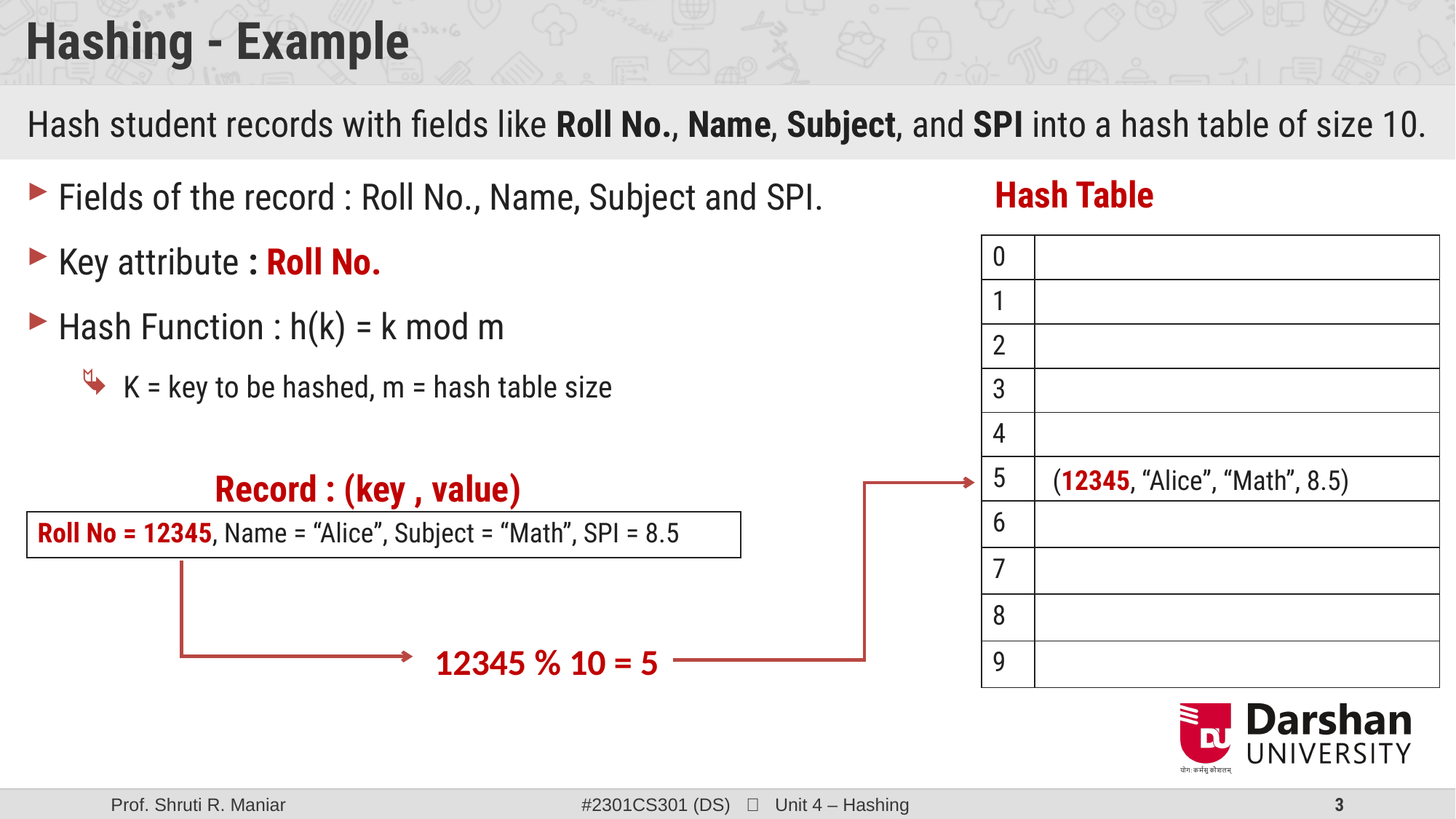

# Hashing - Example
Hash student records with fields like Roll No., Name, Subject, and SPI into a hash table of size 10.

Fields of the record : Roll No., Name, Subject and SPI.
Key attribute : Roll No.
Hash Function : h(k) = k mod m
K = key to be hashed, m = hash table size

Hash Table
| 0 |  |
| --- | --- |
| 1 |  |
| 2 |  |
| 3 |  |
| 4 |  |
| 5 |  |
| 6 |  |
| 7 |  |
| 8 |  |
| 9 |  |
(12345, “Alice”, “Math”, 8.5)
Record : (key , value)

| Roll No = 12345, Name = “Alice”, Subject = “Math”, SPI = 8.5 |
| --- |

12345 % 10 = 5